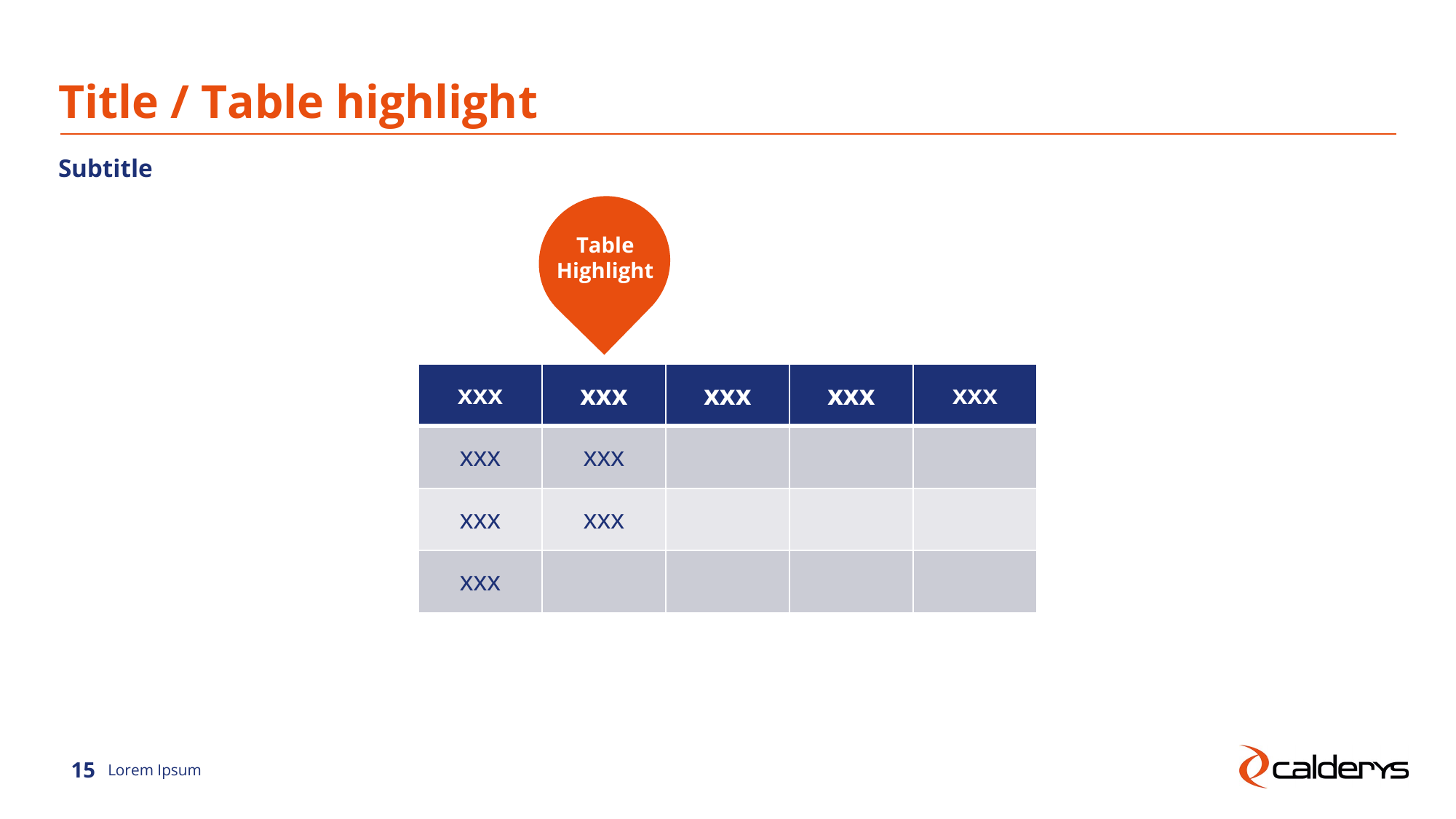

# Title / Table highlight
Subtitle

Table Highlight
| xxx | xxx | xxx | xxx | xxx |
| --- | --- | --- | --- | --- |
| xxx | xxx |  |  |  |
| xxx | xxx |  |  |  |
| xxx |  |  |  |  |
15